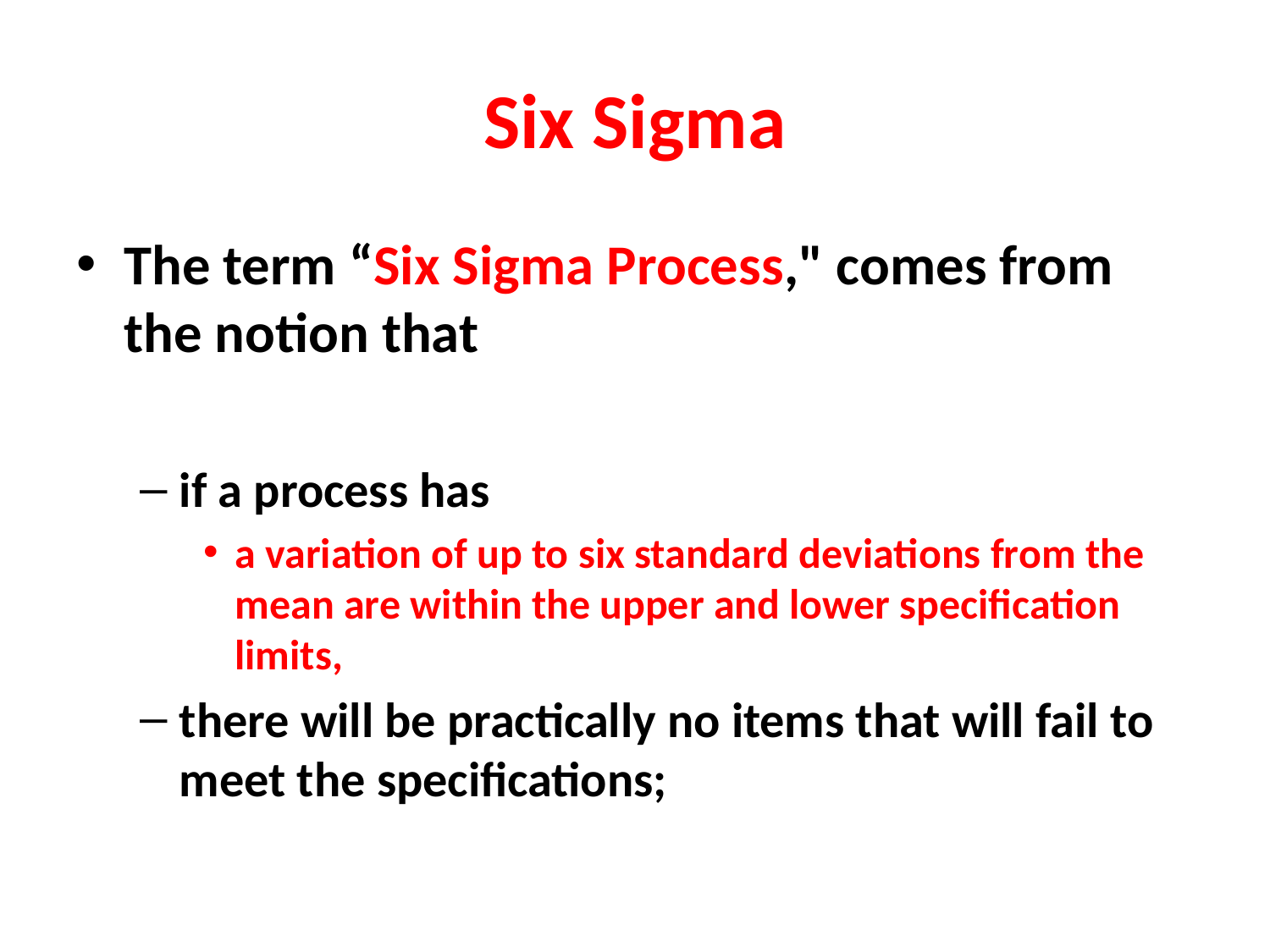

# Six Sigma
The term “Six Sigma Process," comes from the notion that

if a process has
a variation of up to six standard deviations from the mean are within the upper and lower specification limits,
there will be practically no items that will fail to meet the specifications;